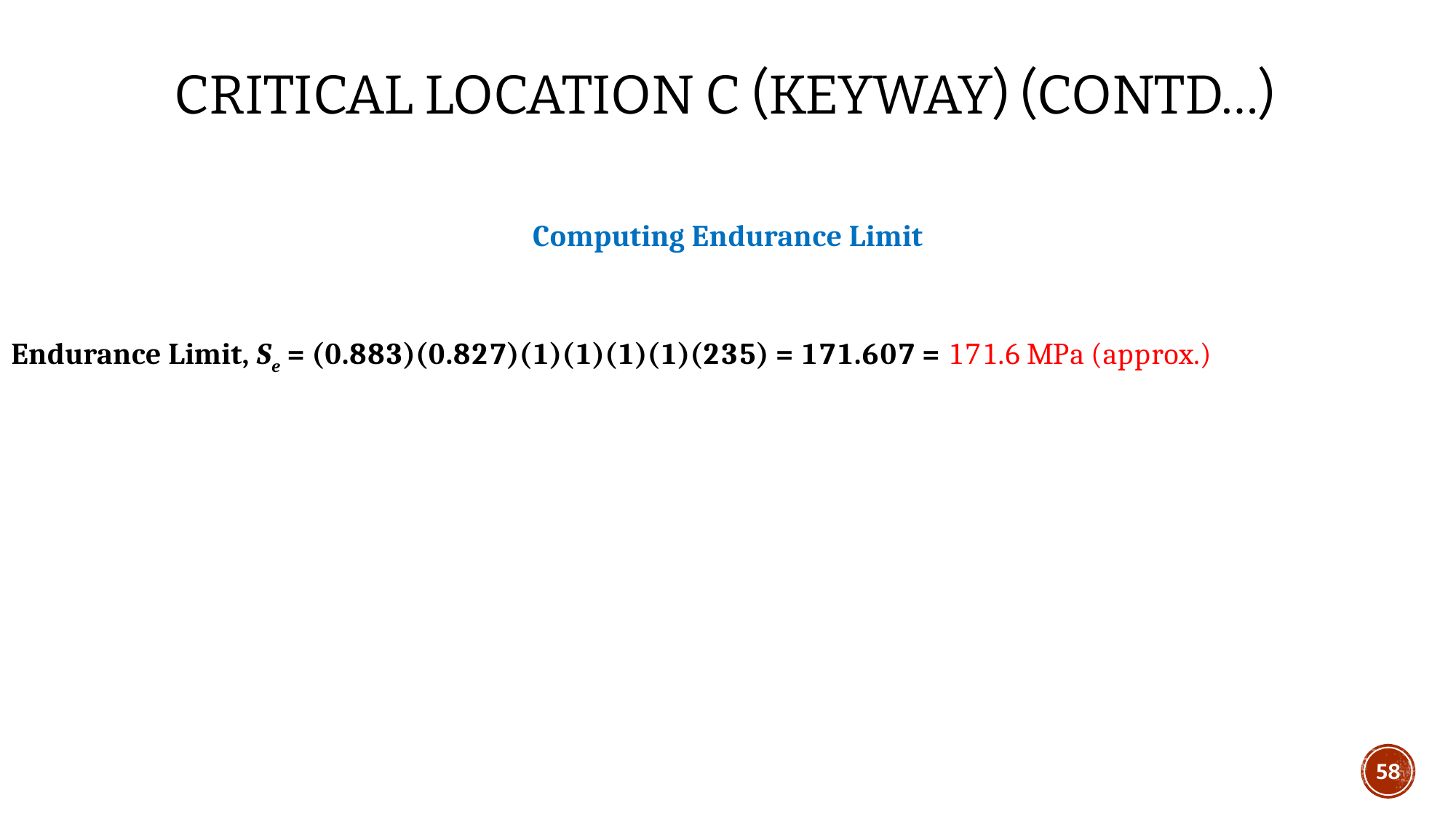

# Critical location C (Keyway) (CONTD…)
Computing Endurance Limit

Endurance Limit, Se = (0.883)(0.827)(1)(1)(1)(1)(235) = 171.607 = 171.6 MPa (approx.)

58